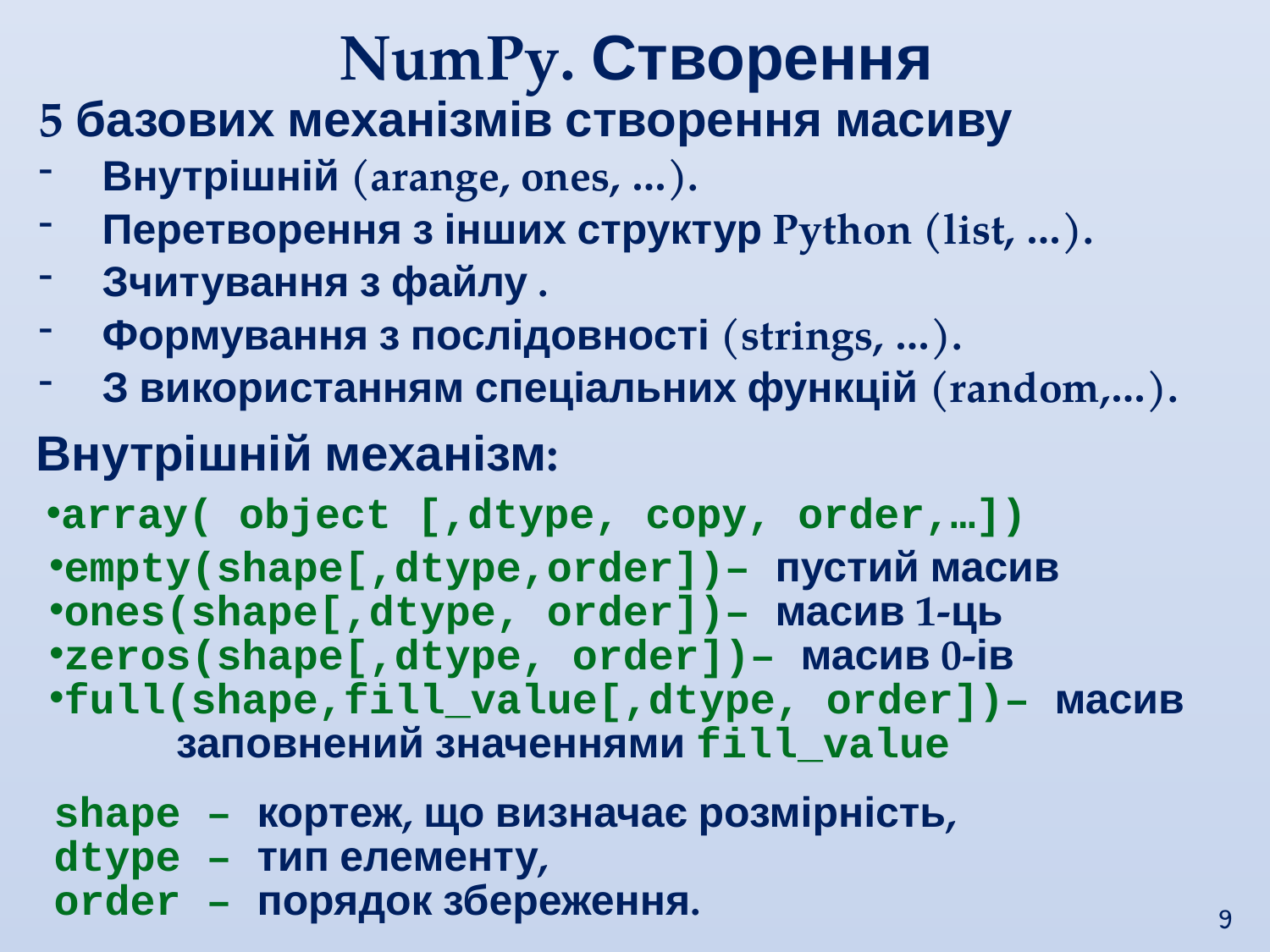

NumPy. Створення
5 базових механізмів створення масиву
Внутрішній (arange, ones, …).
Перетворення з інших структур Python (list, …).
Зчитування з файлу .
Формування з послідовності (strings, …).
З використанням спеціальних функцій (random,…).
Внутрішній механізм:
array( object [,dtype, copy, order,…])
empty(shape[,dtype,order])– пустий масив
ones(shape[,dtype, order])– масив 1-ць
zeros(shape[,dtype, order])– масив 0-ів
full(shape,fill_value[,dtype, order])– масив  	заповнений значеннями fill_value
shape – кортеж, що визначає розмірність,
dtype – тип елементу,
order – порядок збереження.
9